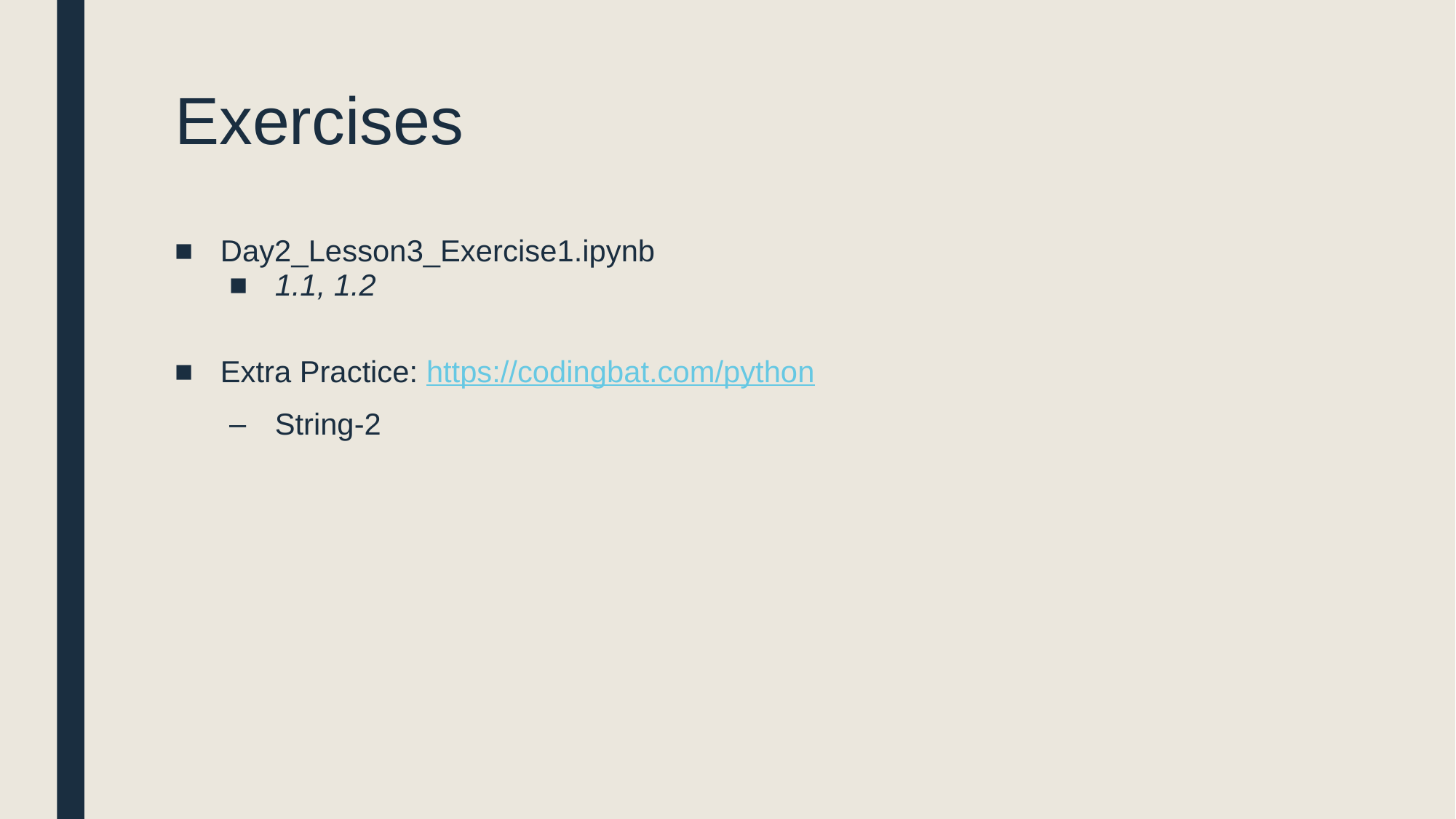

# Exercises
Day2_Lesson3_Exercise1.ipynb
1.1, 1.2

Extra Practice: https://codingbat.com/python
String-2